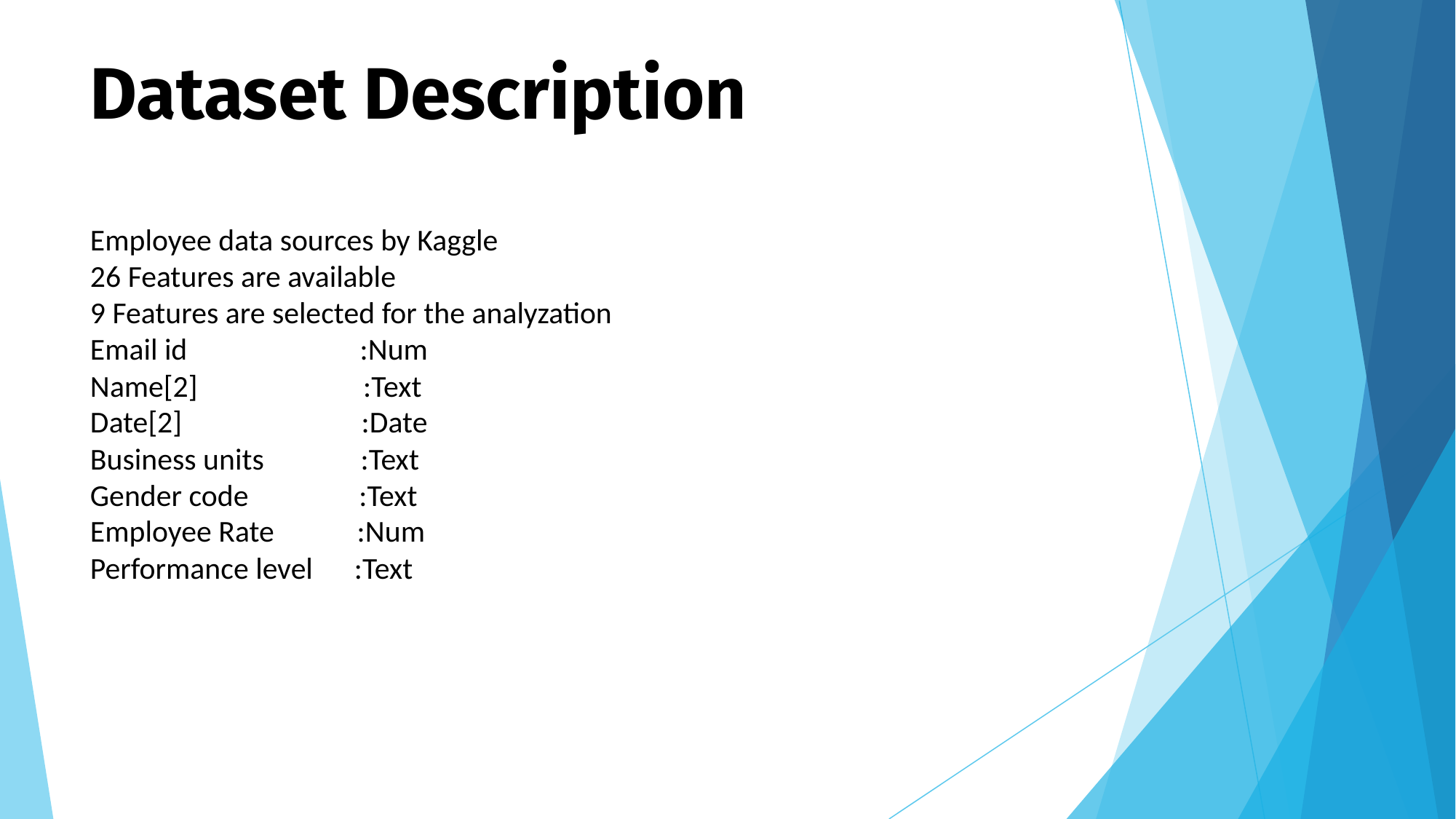

# Dataset Description Employee data sources by Kaggle 26 Features are available 9 Features are selected for the analyzation Email id                         :Num Name[2]                        :Text Date[2]                          :Date Business units              :Text Gender code                :Text Employee Rate            :Num Performance level      :Text